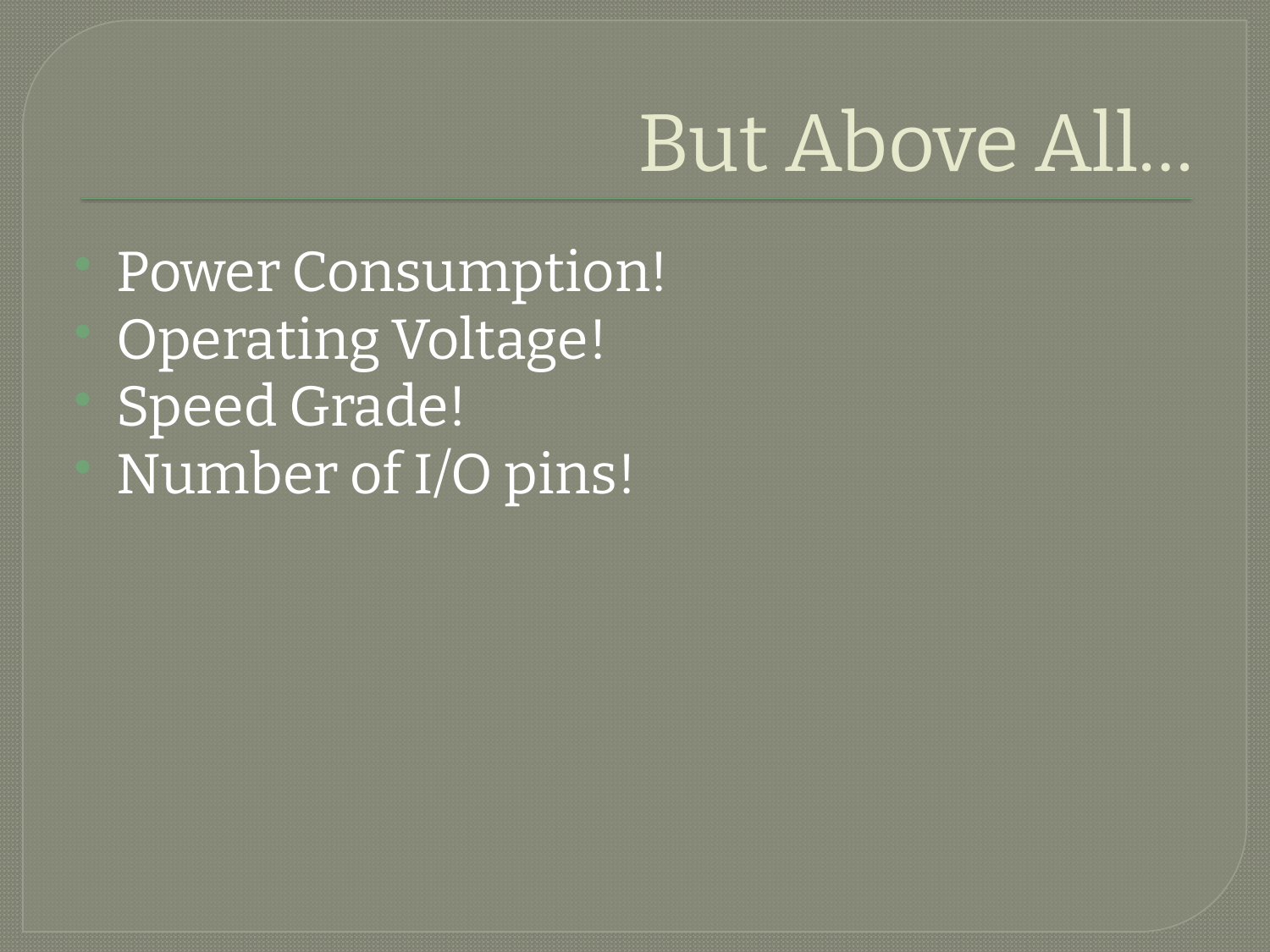

# But Above All…
Power Consumption!
Operating Voltage!
Speed Grade!
Number of I/O pins!